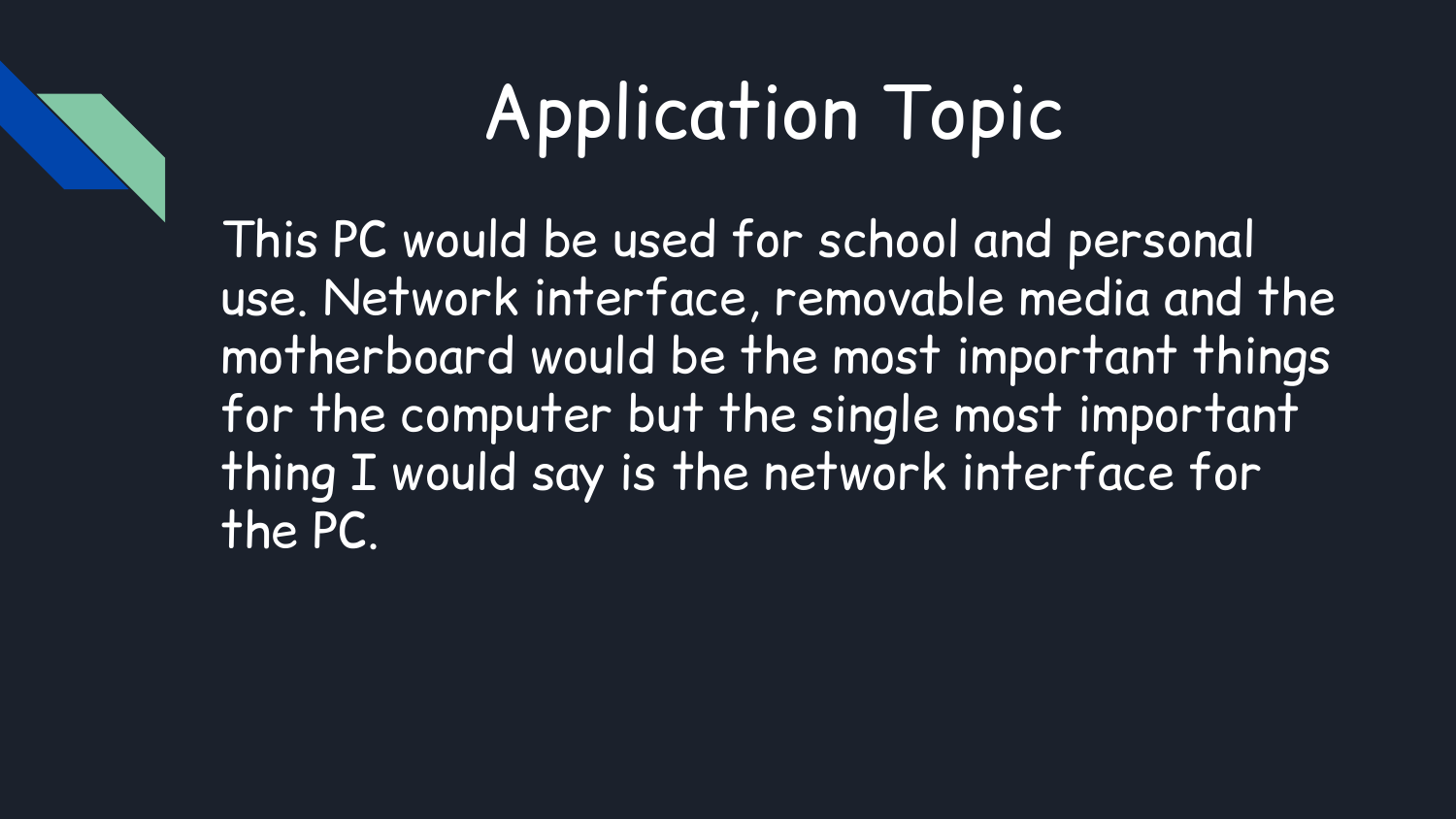

Application Topic
This PC would be used for school and personal use. Network interface, removable media and the motherboard would be the most important things for the computer but the single most important thing I would say is the network interface for the PC.